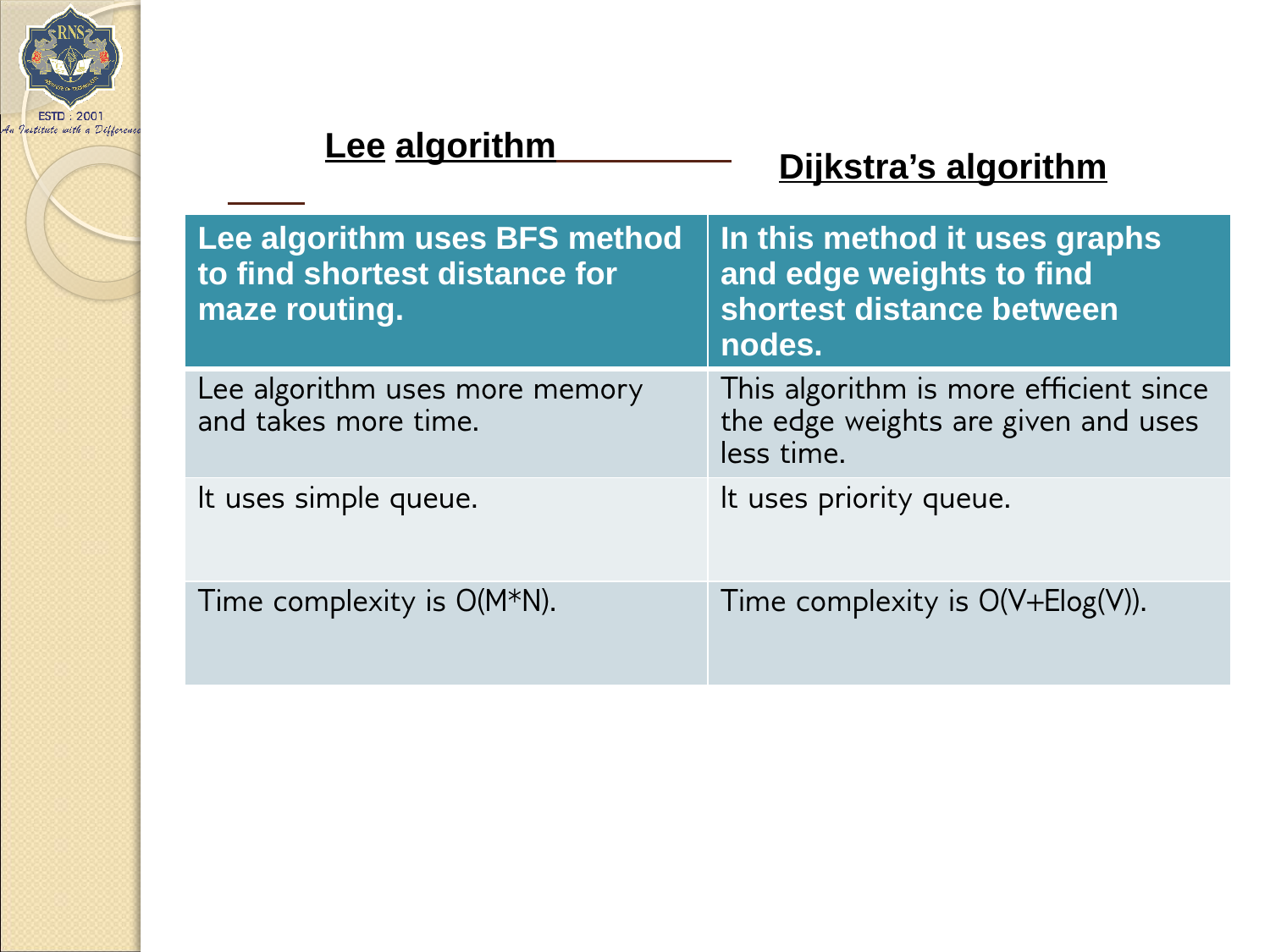

# Lee algorithm
Dijkstra’s algorithm
| Lee algorithm uses BFS method to find shortest distance for maze routing. | In this method it uses graphs and edge weights to find shortest distance between nodes. |
| --- | --- |
| Lee algorithm uses more memory and takes more time. | This algorithm is more efficient since the edge weights are given and uses less time. |
| It uses simple queue. | It uses priority queue. |
| Time complexity is O(M\*N). | Time complexity is O(V+Elog(V)). |